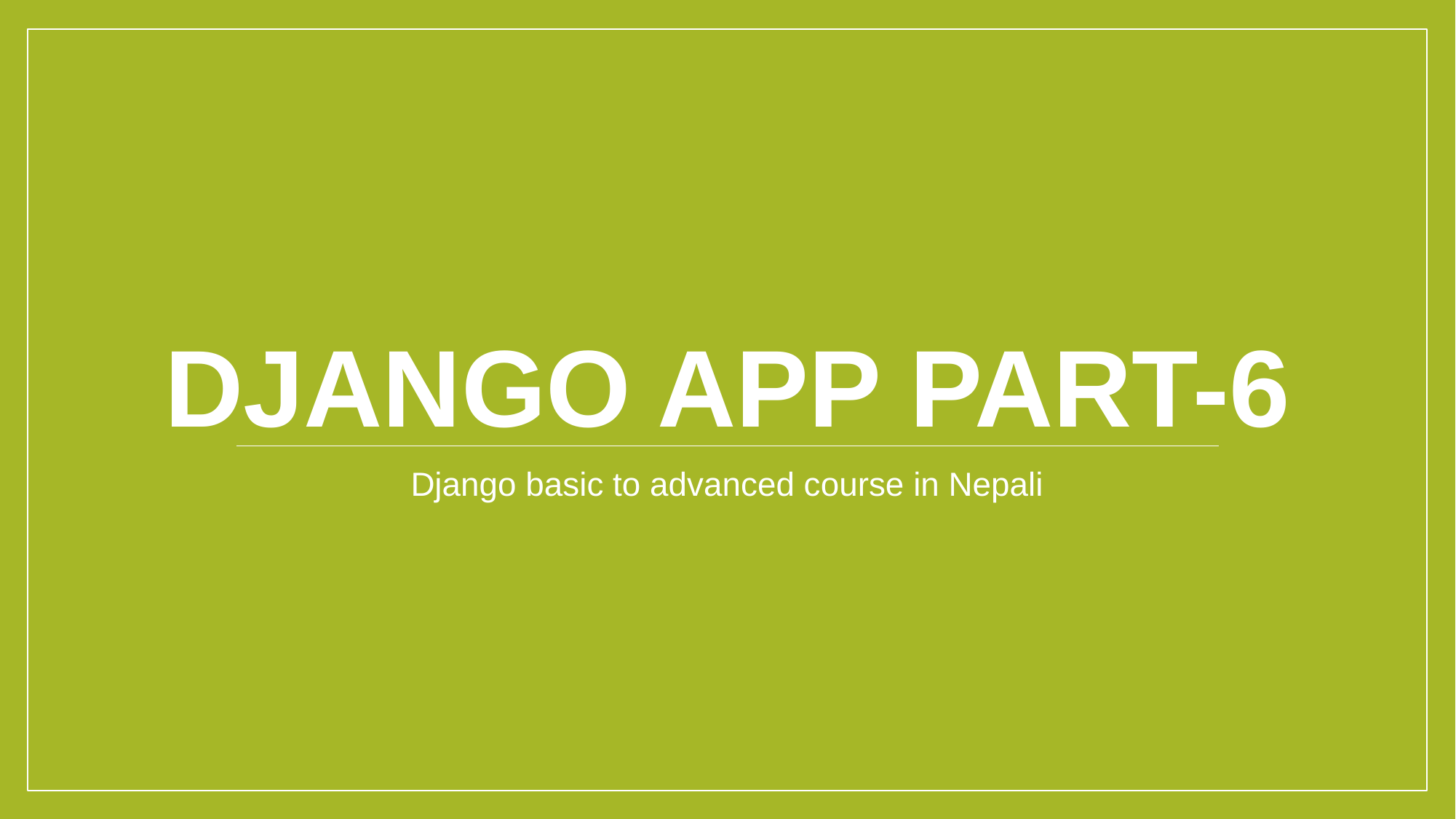

# Django app part-6
Django basic to advanced course in Nepali